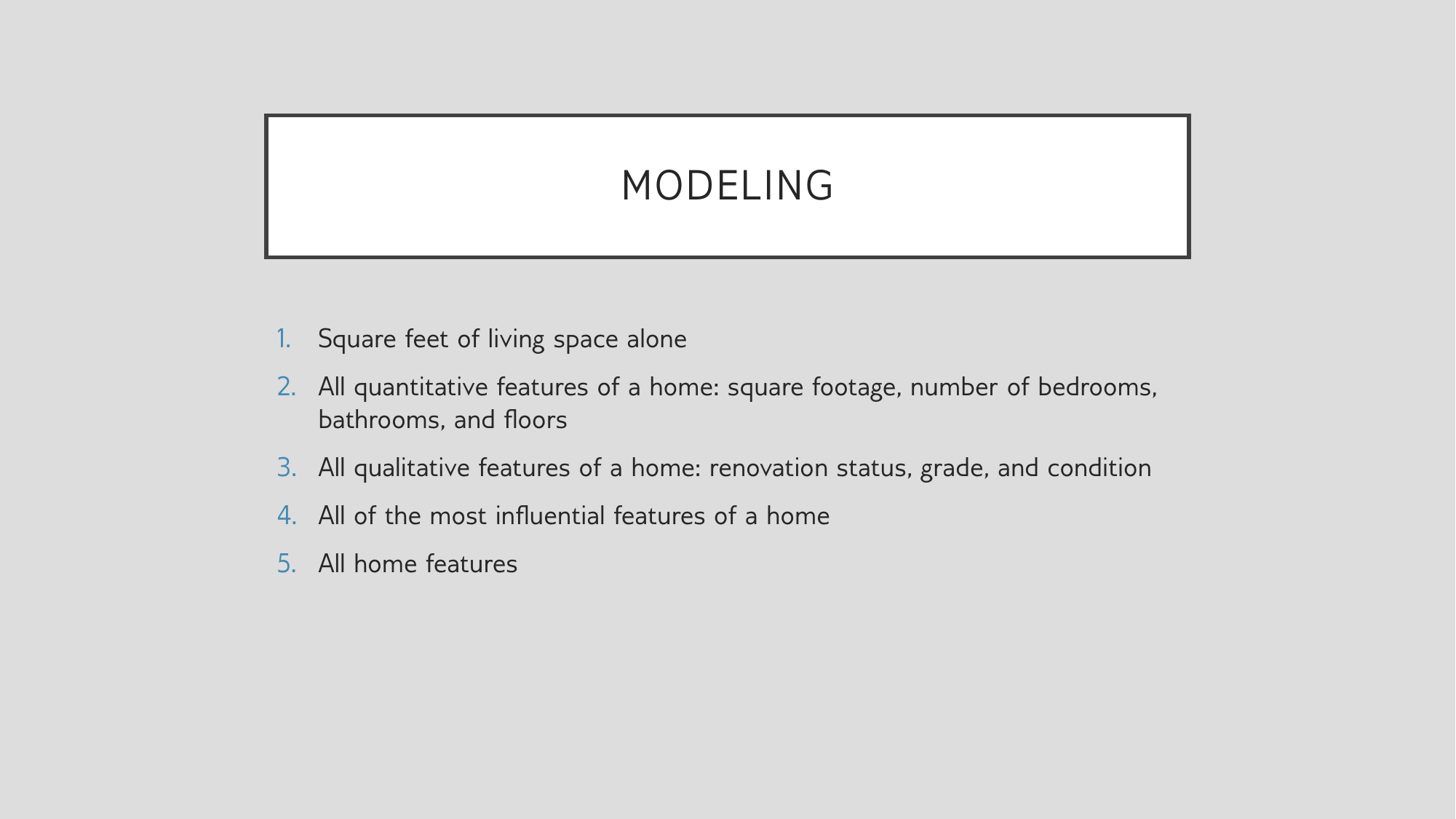

# Modeling
Square feet of living space alone
All quantitative features of a home: square footage, number of bedrooms, bathrooms, and floors
All qualitative features of a home: renovation status, grade, and condition
All of the most influential features of a home
All home features